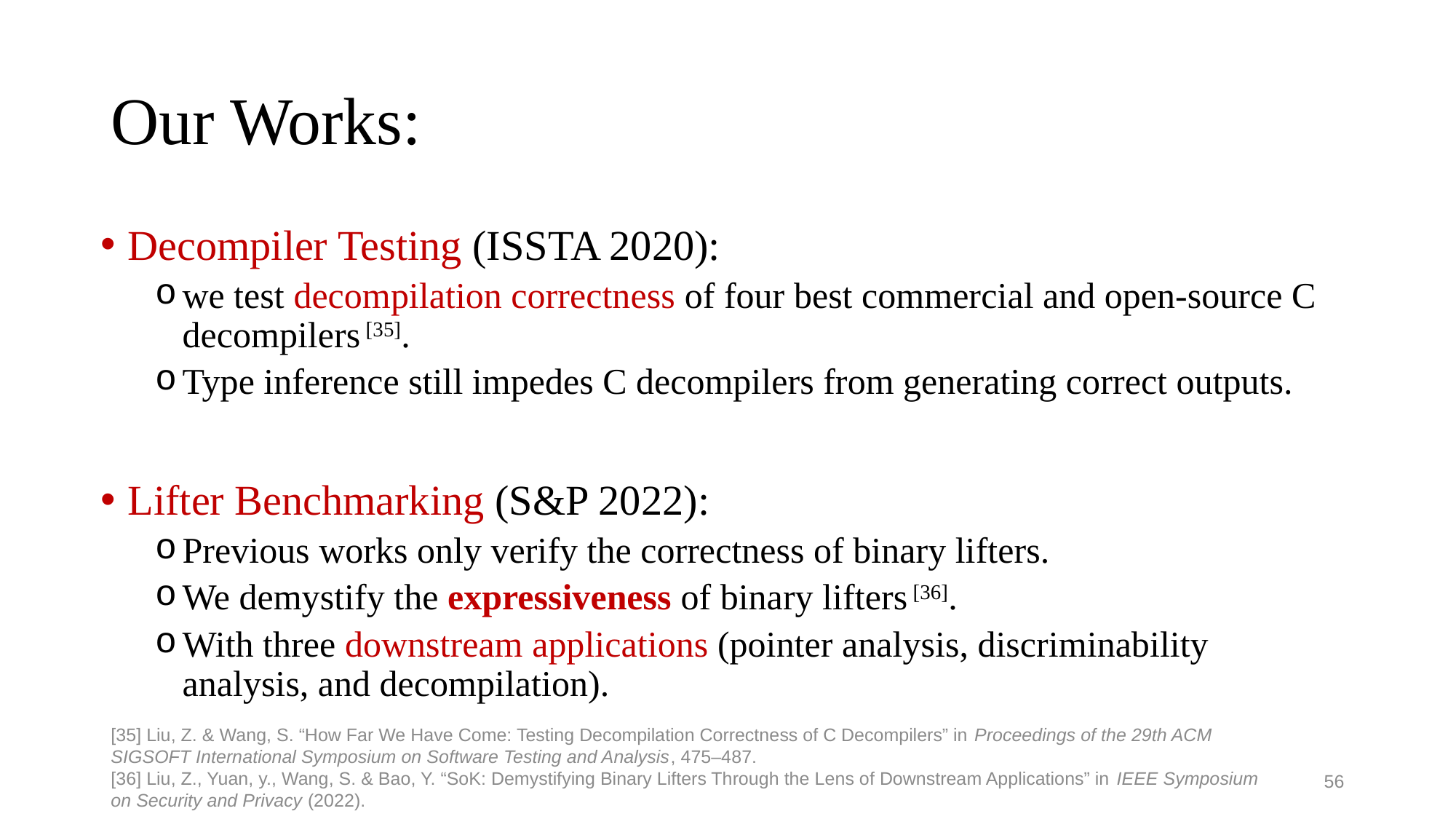

# Our Works:
Decompiler Testing (ISSTA 2020):
we test decompilation correctness of four best commercial and open-source C decompilers [35].
Type inference still impedes C decompilers from generating correct outputs.

Lifter Benchmarking (S&P 2022):
Previous works only verify the correctness of binary lifters.
We demystify the expressiveness of binary lifters [36].
With three downstream applications (pointer analysis, discriminability analysis, and decompilation).
[35] Liu, Z. & Wang, S. “How Far We Have Come: Testing Decompilation Correctness of C Decompilers” in Proceedings of the 29th ACM SIGSOFT International Symposium on Software Testing and Analysis, 475–487.
[36] Liu, Z., Yuan, y., Wang, S. & Bao, Y. “SoK: Demystifying Binary Lifters Through the Lens of Downstream Applications” in IEEE Symposium on Security and Privacy (2022).
56